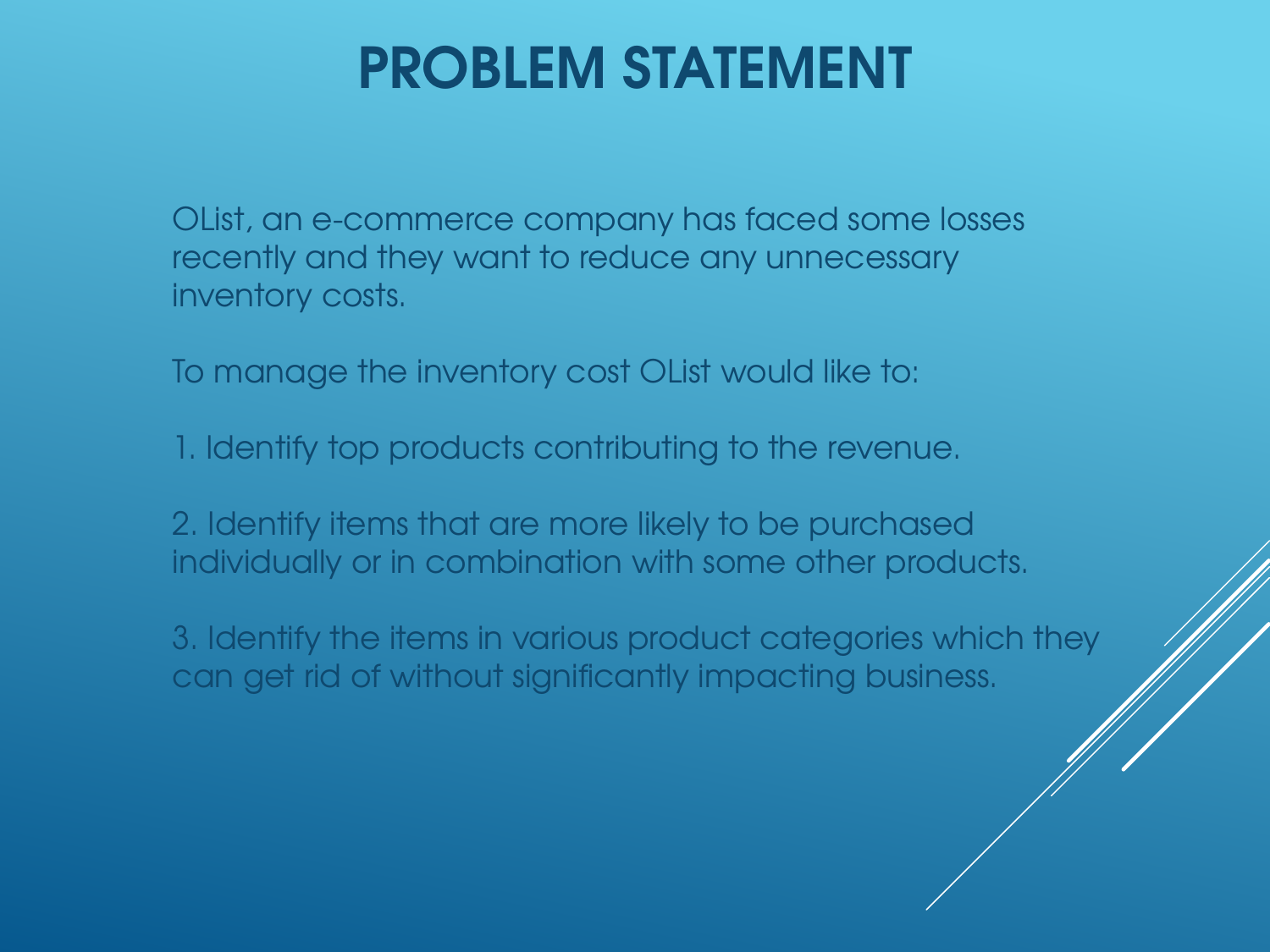

Problem statement
# OList, an e-commerce company has faced some losses recently and they want to reduce any unnecessary inventory costs. To manage the inventory cost OList would like to: 1. Identify top products contributing to the revenue. 2. Identify items that are more likely to be purchased individually or in combination with some other products. 3. Identify the items in various product categories which they can get rid of without significantly impacting business.